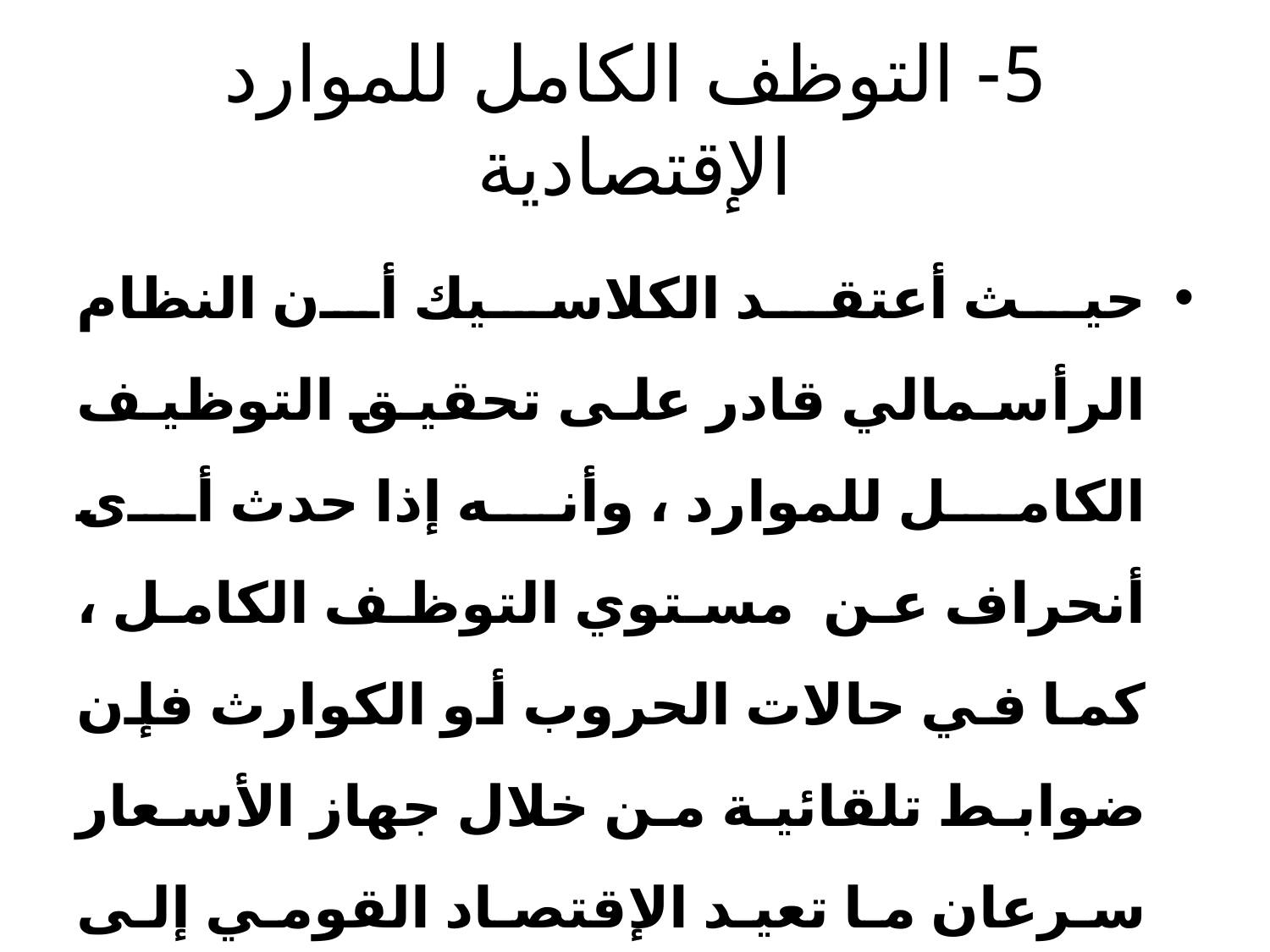

# 5- التوظف الكامل للموارد الإقتصادية
حيث أعتقد الكلاسيك أن النظام الرأسمالي قادر على تحقيق التوظيف الكامل للموارد ، وأنه إذا حدث أى أنحراف عن  مستوي التوظف الكامل ، كما في حالات الحروب أو الكوارث فإن ضوابط تلقائية من خلال جهاز الأسعار سرعان ما تعيد الإقتصاد القومي إلى حالته الطبيعية وهي حالة التوظيف الكامل.